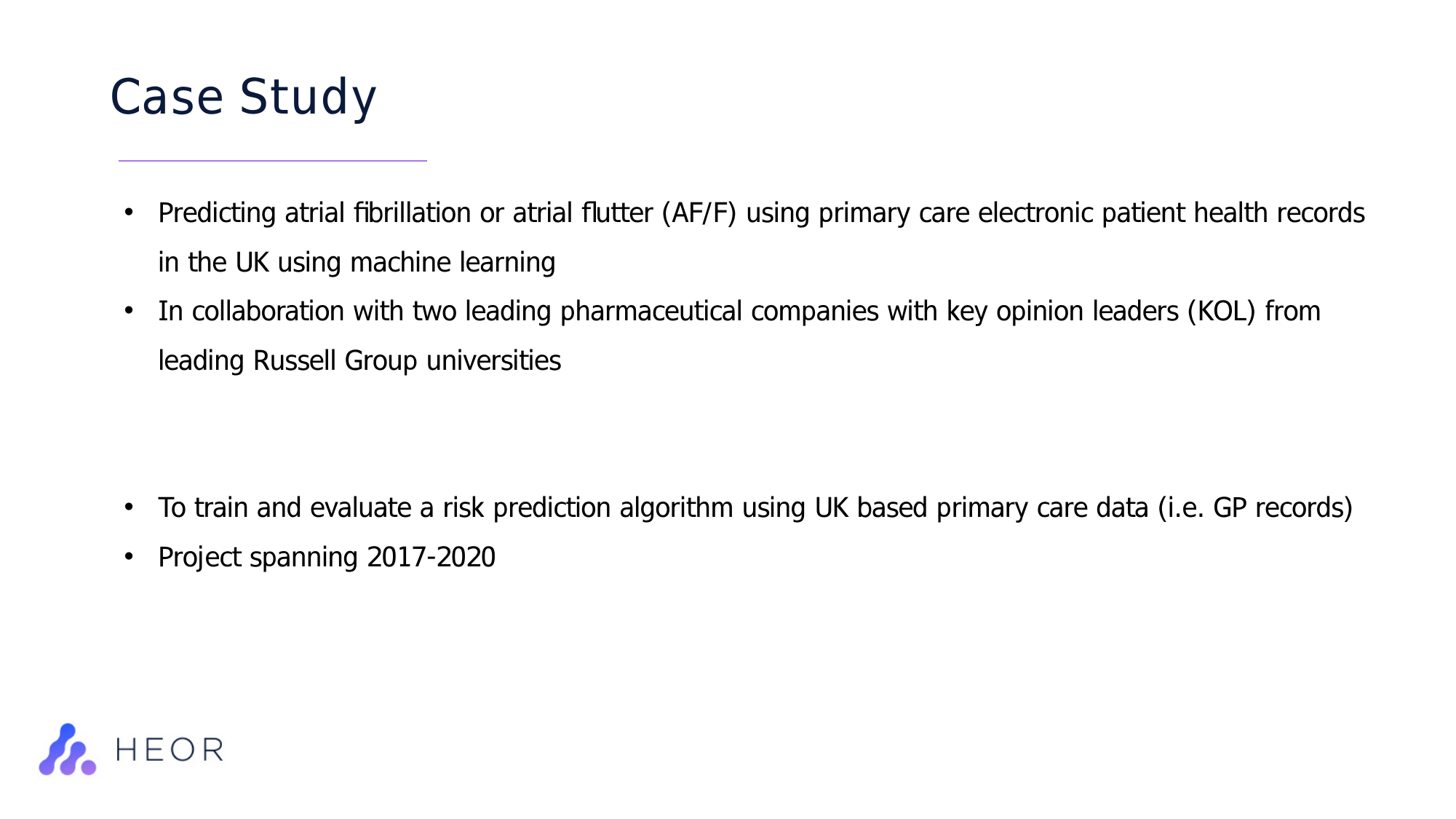

# Case Study
Predicting atrial fibrillation or atrial flutter (AF/F) using primary care electronic patient health records in the UK using machine learning
In collaboration with two leading pharmaceutical companies with key opinion leaders (KOL) from leading Russell Group universities

To train and evaluate a risk prediction algorithm using UK based primary care data (i.e. GP records)
Project spanning 2017-2020